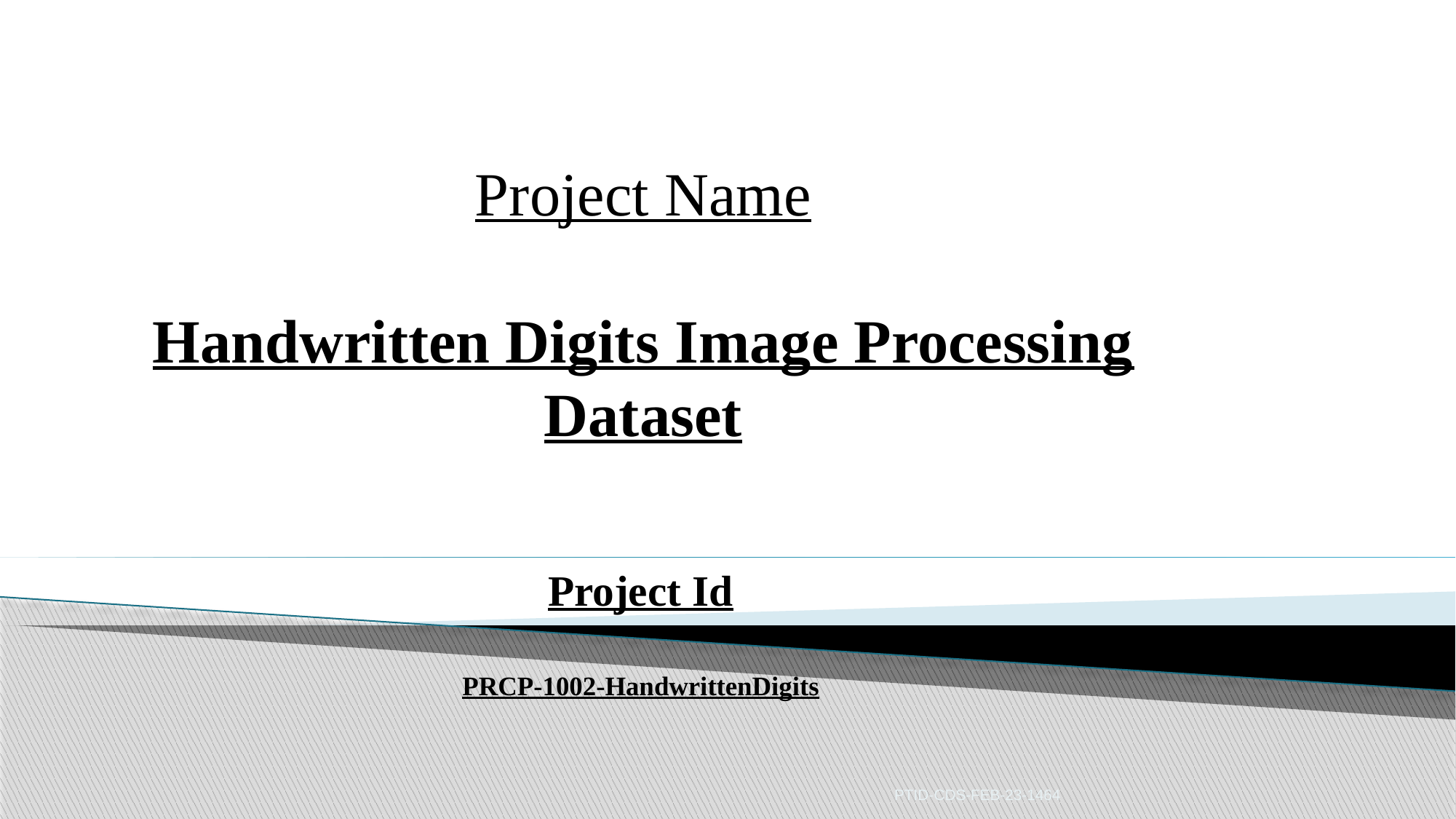

# Project Name Handwritten Digits Image Processing Dataset
Project Id

PRCP-1002-HandwrittenDigits
PTID-CDS-FEB-23-1464